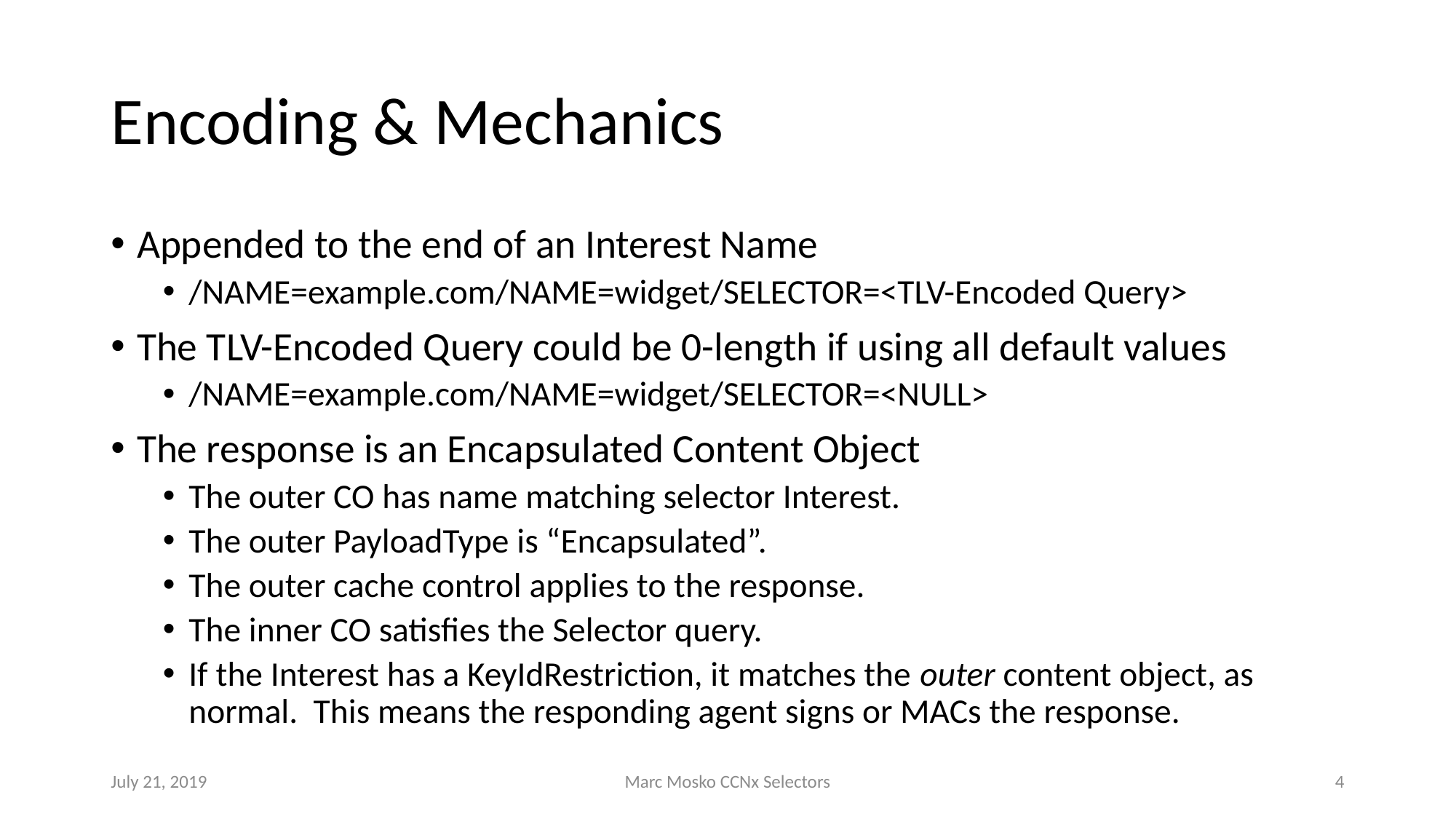

# Encoding & Mechanics
Appended to the end of an Interest Name
/NAME=example.com/NAME=widget/SELECTOR=<TLV-Encoded Query>
The TLV-Encoded Query could be 0-length if using all default values
/NAME=example.com/NAME=widget/SELECTOR=<NULL>
The response is an Encapsulated Content Object
The outer CO has name matching selector Interest.
The outer PayloadType is “Encapsulated”.
The outer cache control applies to the response.
The inner CO satisfies the Selector query.
If the Interest has a KeyIdRestriction, it matches the outer content object, as normal.  This means the responding agent signs or MACs the response.

July 21, 2019
Marc Mosko CCNx Selectors
4